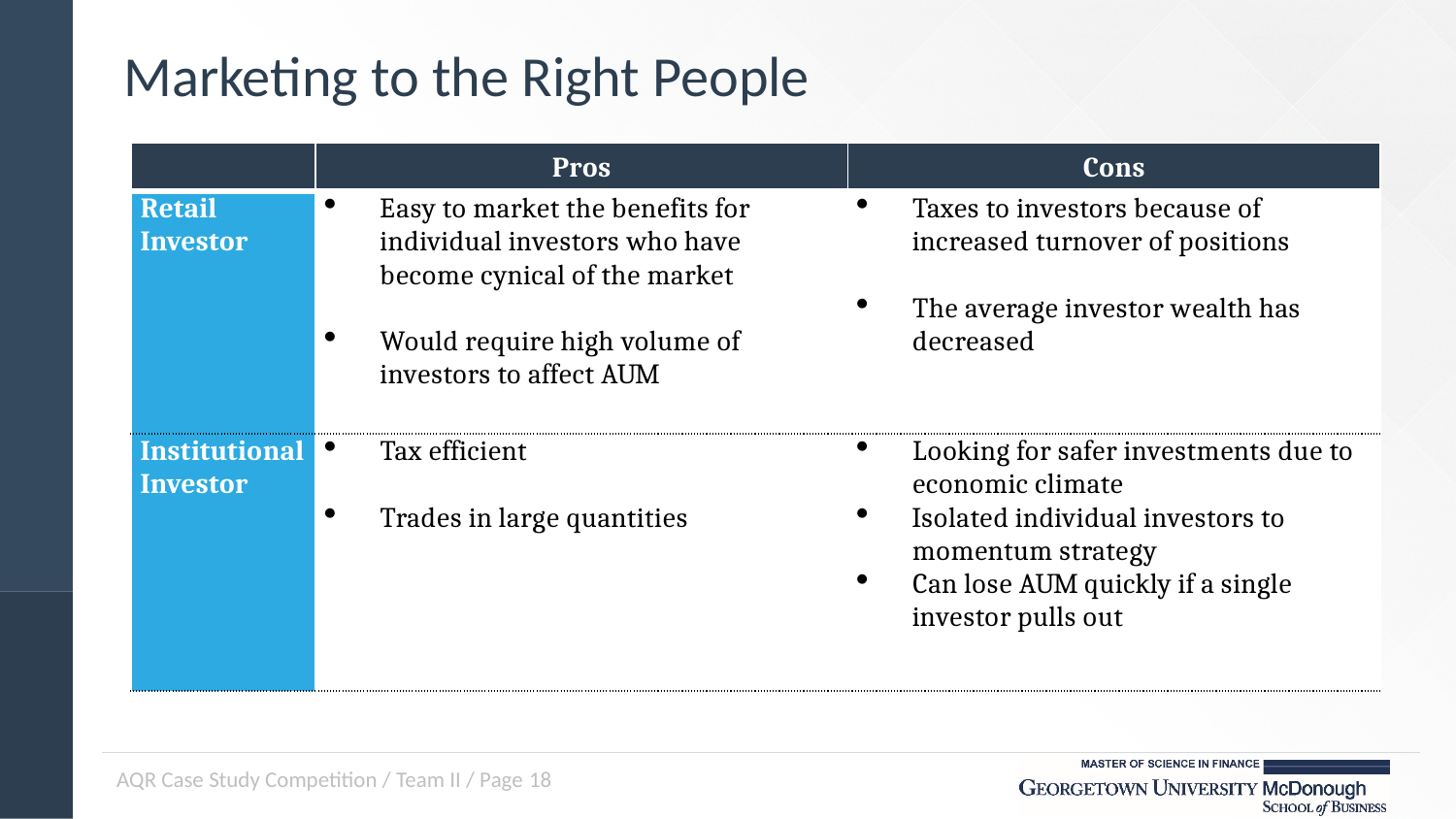

# Marketing to the Right People
|  | Pros | Cons |
| --- | --- | --- |
| Retail Investor | Easy to market the benefits for individual investors who have become cynical of the market Would require high volume of investors to affect AUM | Taxes to investors because of increased turnover of positions The average investor wealth has decreased |
| Institutional Investor | Tax efficient Trades in large quantities | Looking for safer investments due to economic climate Isolated individual investors to momentum strategy Can lose AUM quickly if a single investor pulls out |